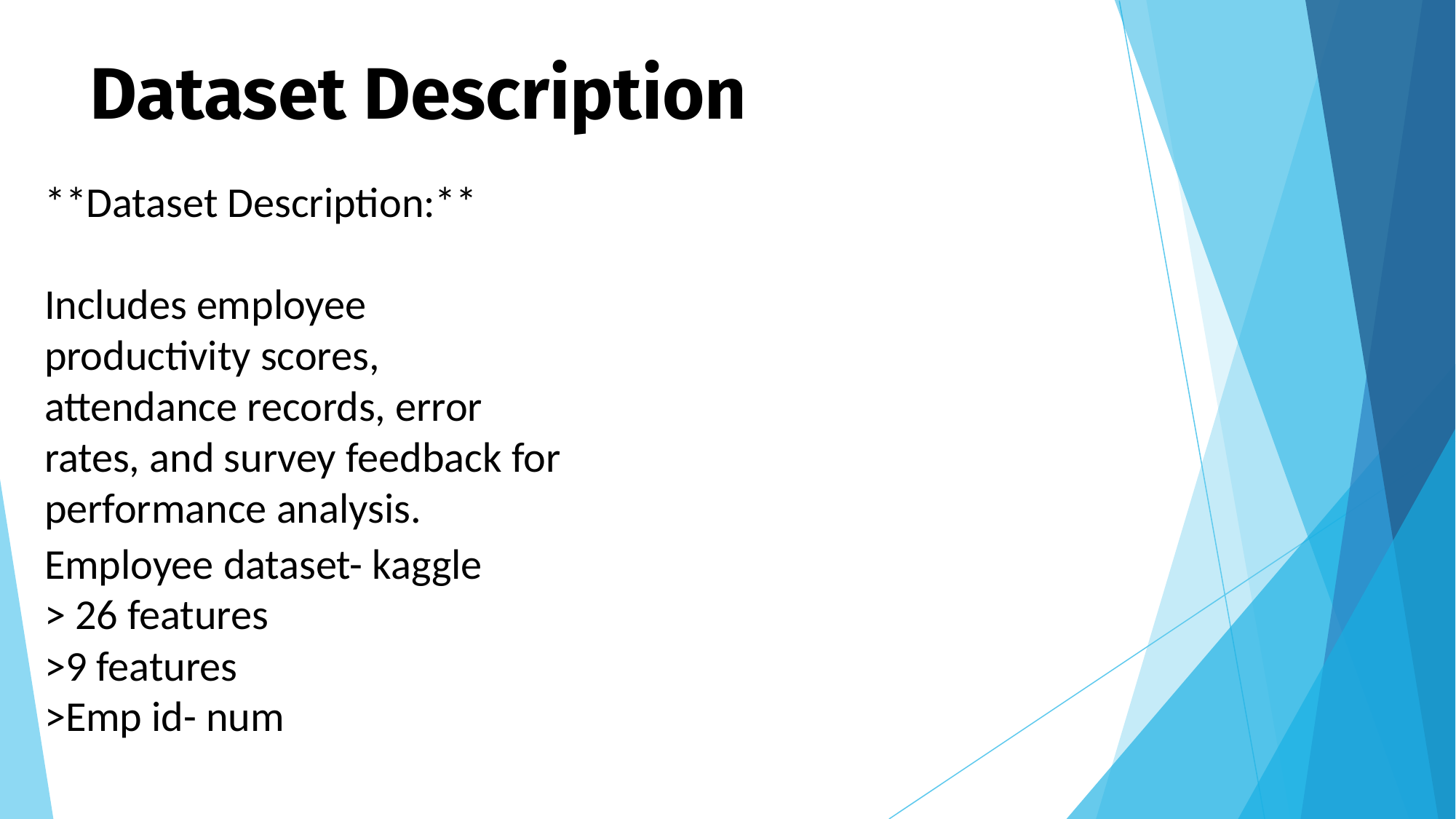

# Dataset Description
**Dataset Description:**

Includes employee productivity scores, attendance records, error rates, and survey feedback for performance analysis.
Employee dataset- kaggle
> 26 features
>9 features
>Emp id- num